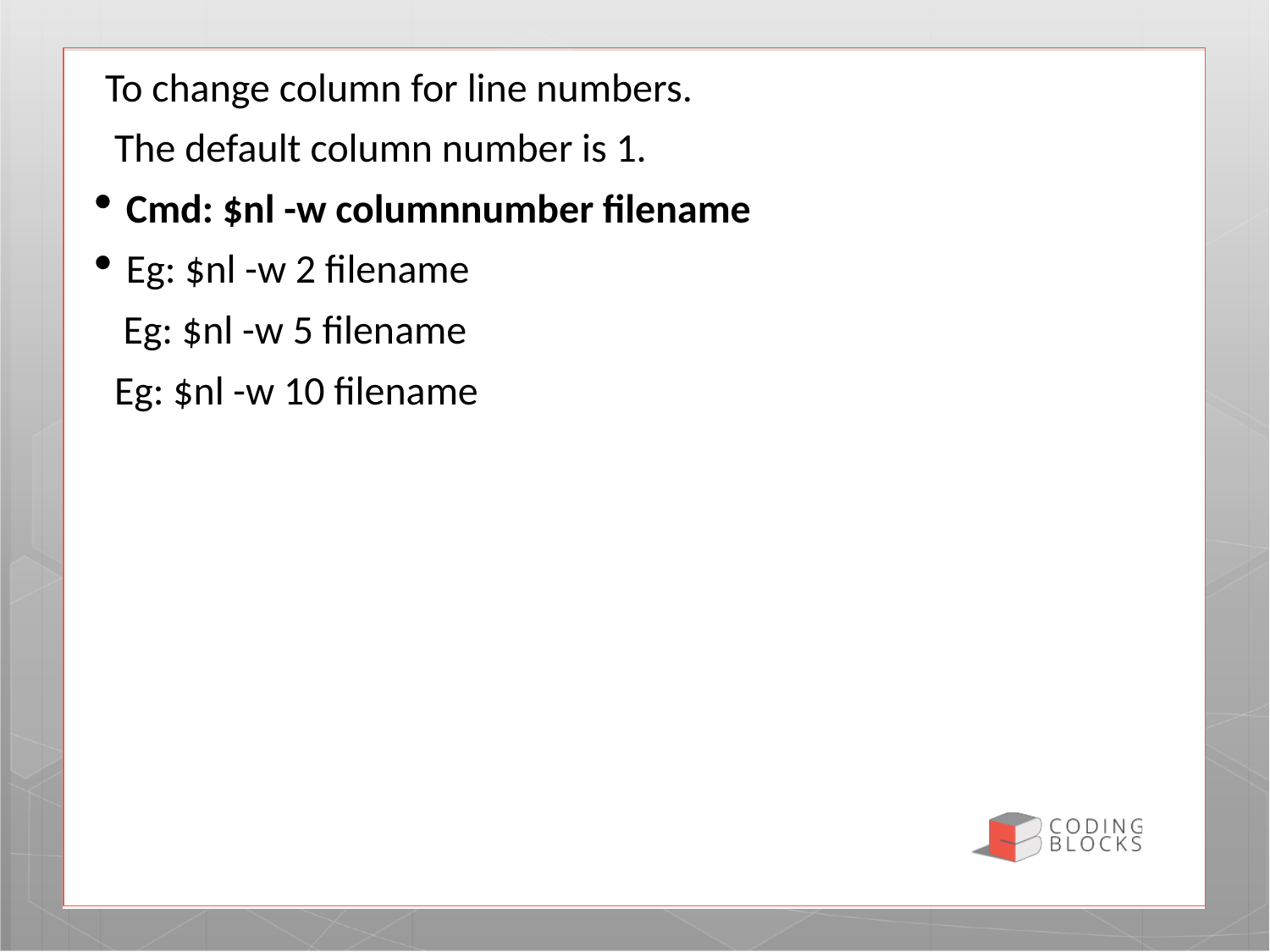

To change column for line numbers.
  The default column number is 1.
Cmd: $nl -w columnnumber filename
Eg: $nl -w 2 filename
   Eg: $nl -w 5 filename
  Eg: $nl -w 10 filename